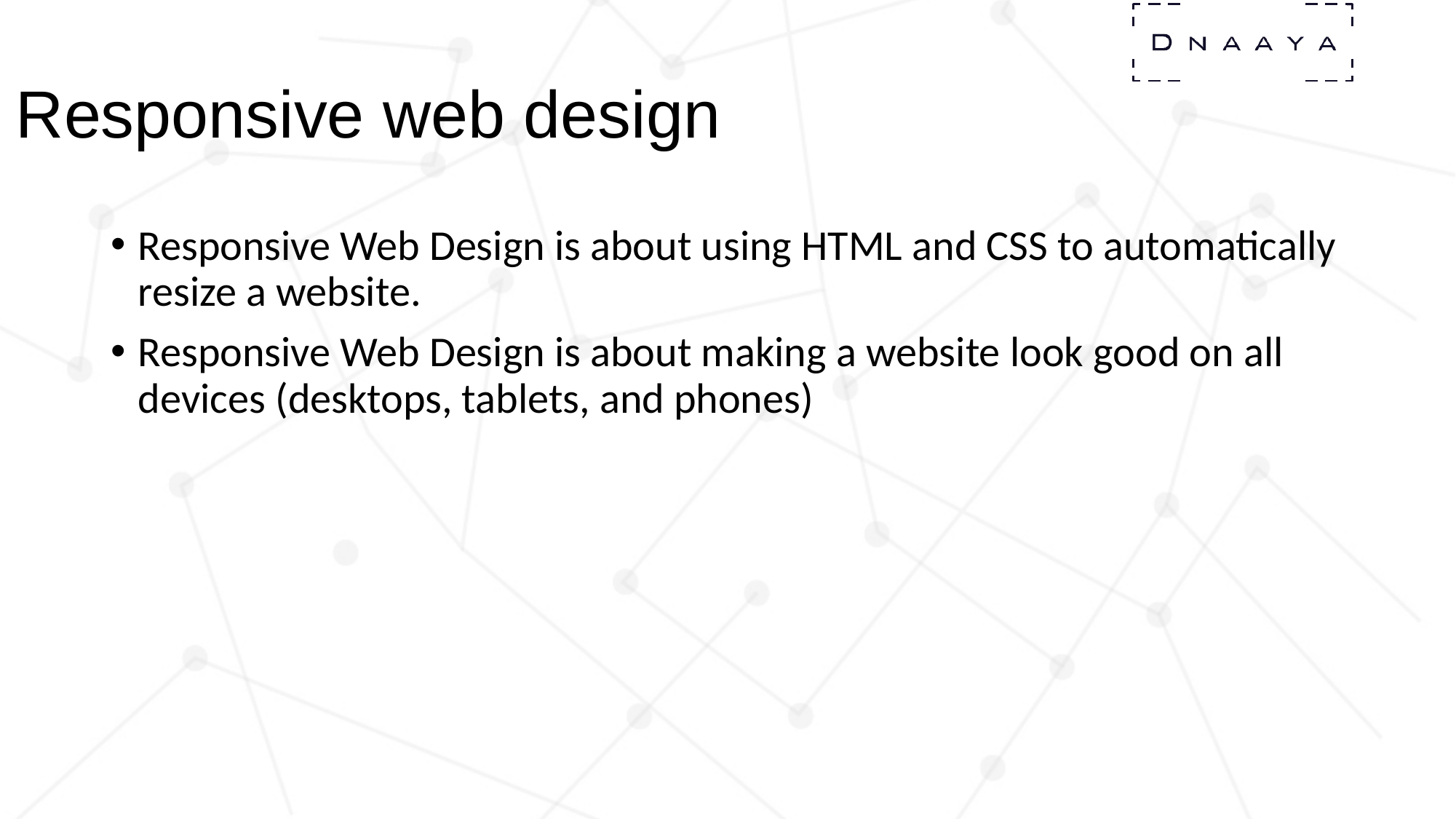

# Responsive web design
Responsive Web Design is about using HTML and CSS to automatically resize a website.
Responsive Web Design is about making a website look good on all devices (desktops, tablets, and phones)